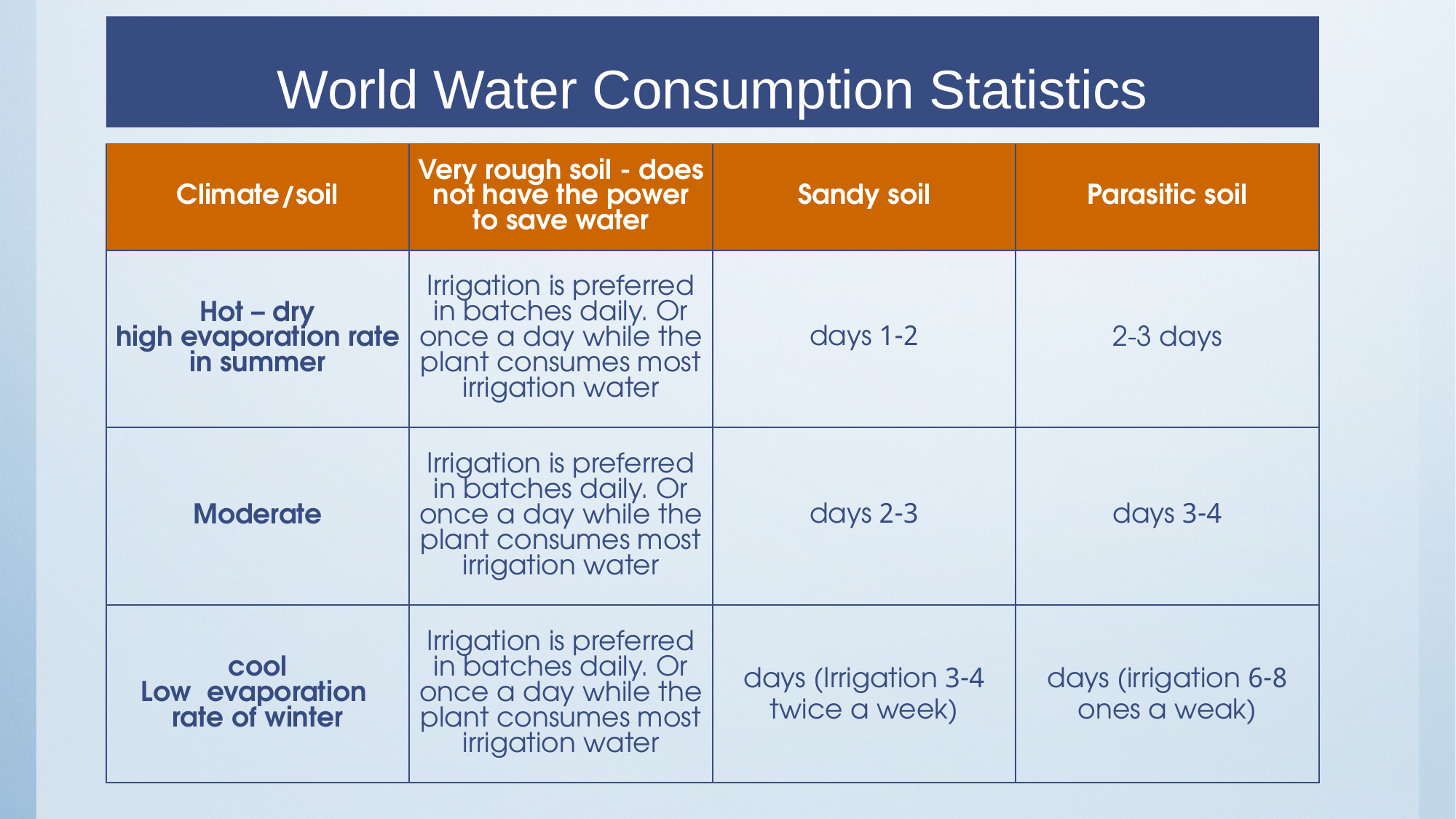

# World Water Consumption Statistics
| Climate/soil | Very rough soil - does not have the power to save water | Sandy soil | Parasitic soil |
| --- | --- | --- | --- |
| Hot – dry high evaporation rate in summer | Irrigation is preferred in batches daily. Or once a day while the plant consumes most irrigation water | 1-2 days | 2-3 days |
| Moderate | Irrigation is preferred in batches daily. Or once a day while the plant consumes most irrigation water | 2-3 days | 3-4 days |
| cool Low evaporation rate of winter | Irrigation is preferred in batches daily. Or once a day while the plant consumes most irrigation water | 3-4 days (Irrigation twice a week) | 6-8 days (irrigation ones a weak) |